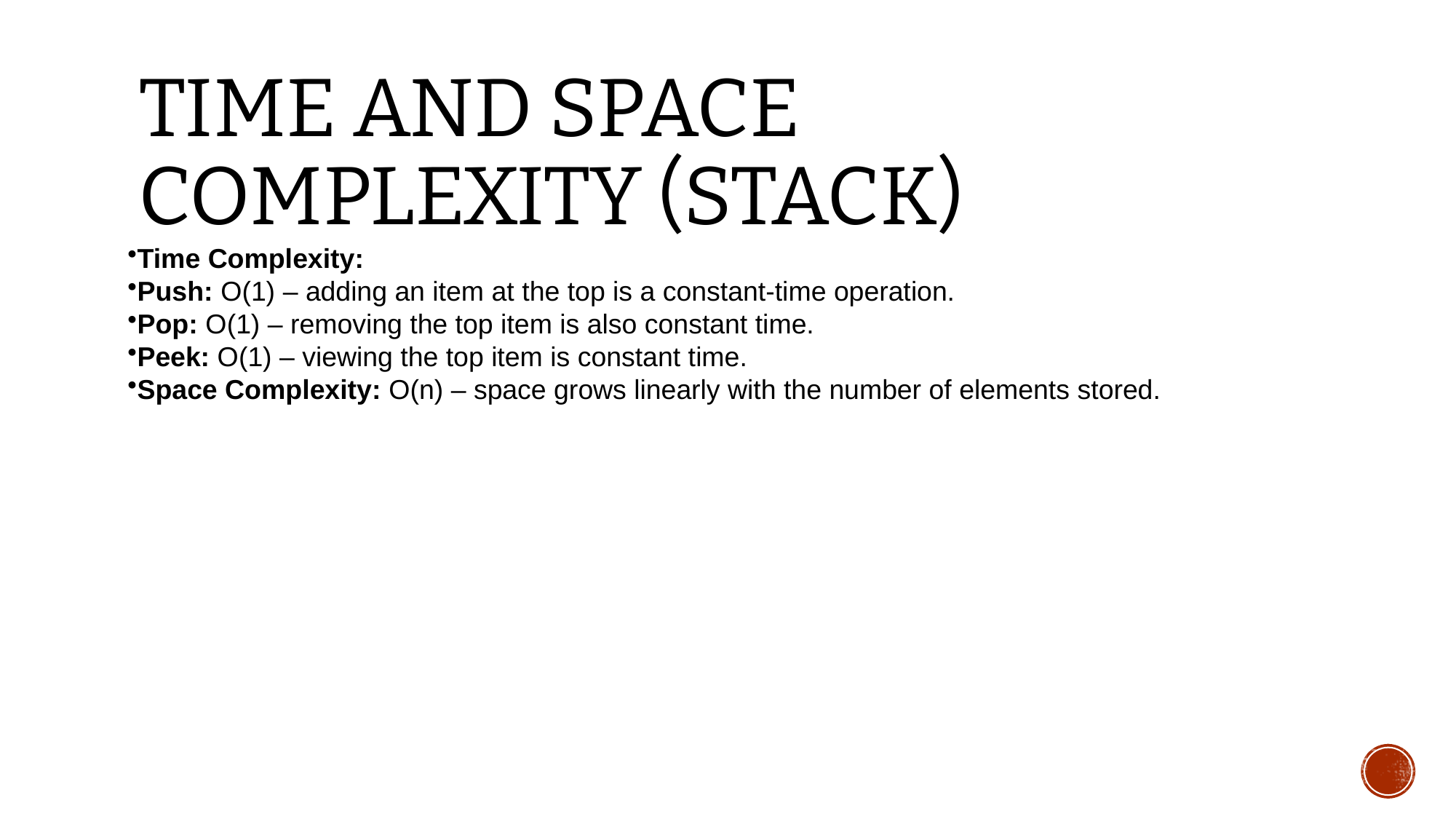

# Time and Space Complexity (Stack)
Time Complexity:
Push: O(1) – adding an item at the top is a constant-time operation.
Pop: O(1) – removing the top item is also constant time.
Peek: O(1) – viewing the top item is constant time.
Space Complexity: O(n) – space grows linearly with the number of elements stored.